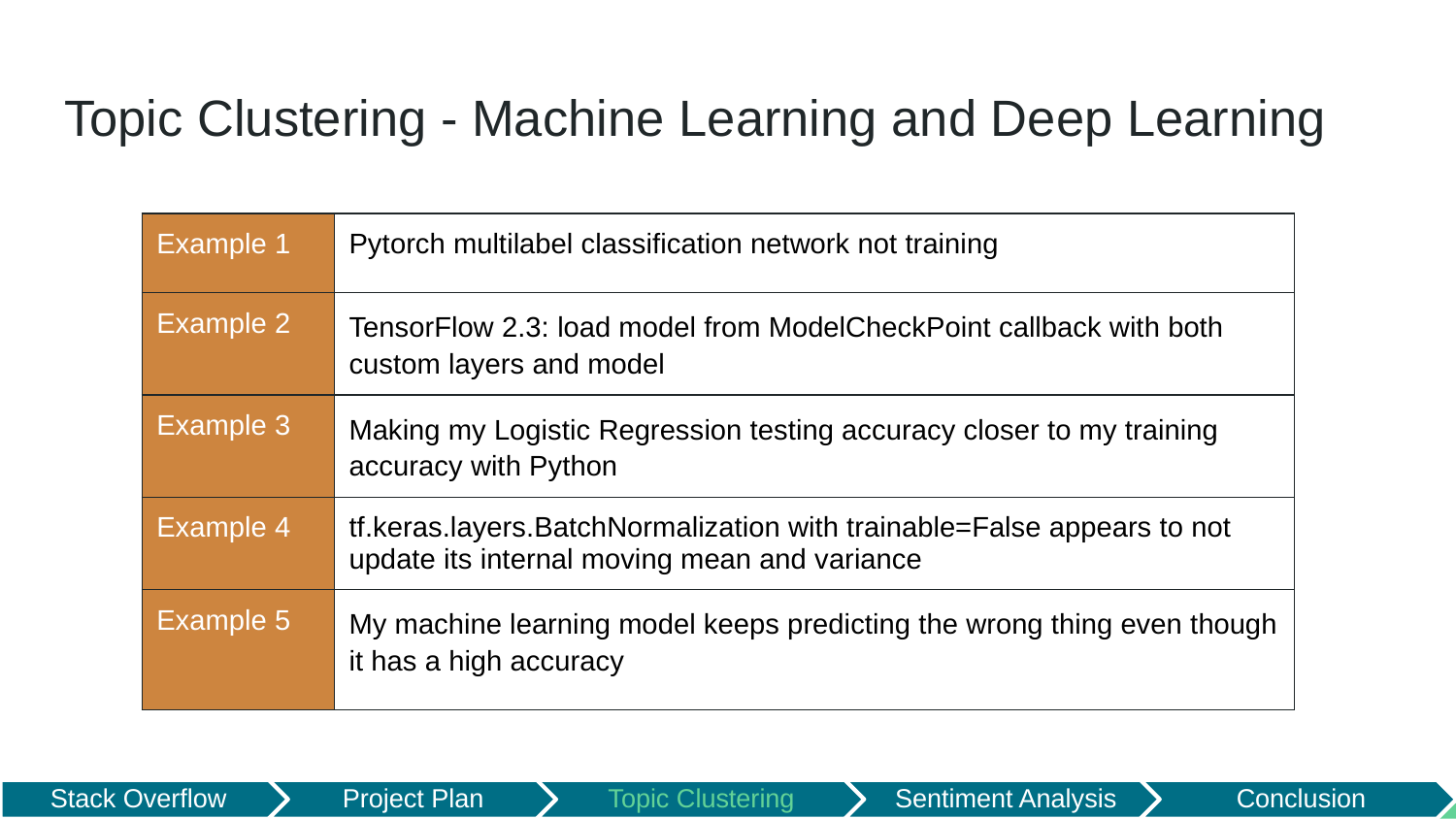

# Topic Clustering - Machine Learning and Deep Learning
| Example 1 | Pytorch multilabel classification network not training |
| --- | --- |
| Example 2 | TensorFlow 2.3: load model from ModelCheckPoint callback with both custom layers and model |
| Example 3 | Making my Logistic Regression testing accuracy closer to my training accuracy with Python |
| Example 4 | tf.keras.layers.BatchNormalization with trainable=False appears to not update its internal moving mean and variance |
| Example 5 | My machine learning model keeps predicting the wrong thing even though it has a high accuracy |

Project Plan

Topic Clustering

Sentiment Analysis

Conclusion
Stack Overflow